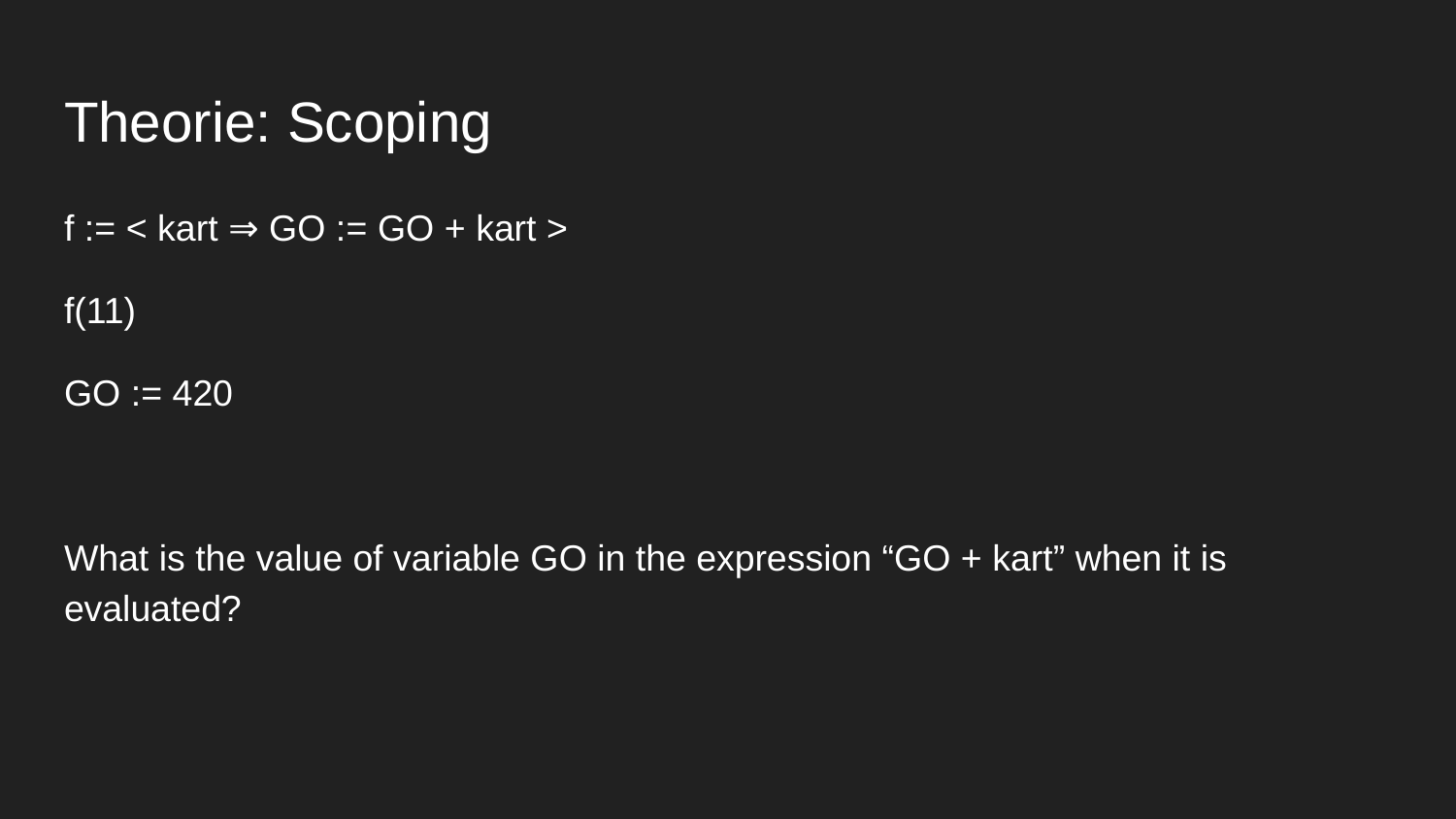

# Theorie: Scoping
f := < kart ⇒ GO := GO + kart >
f(11)
GO := 420

What is the value of variable GO in the expression “GO + kart” when it is evaluated?